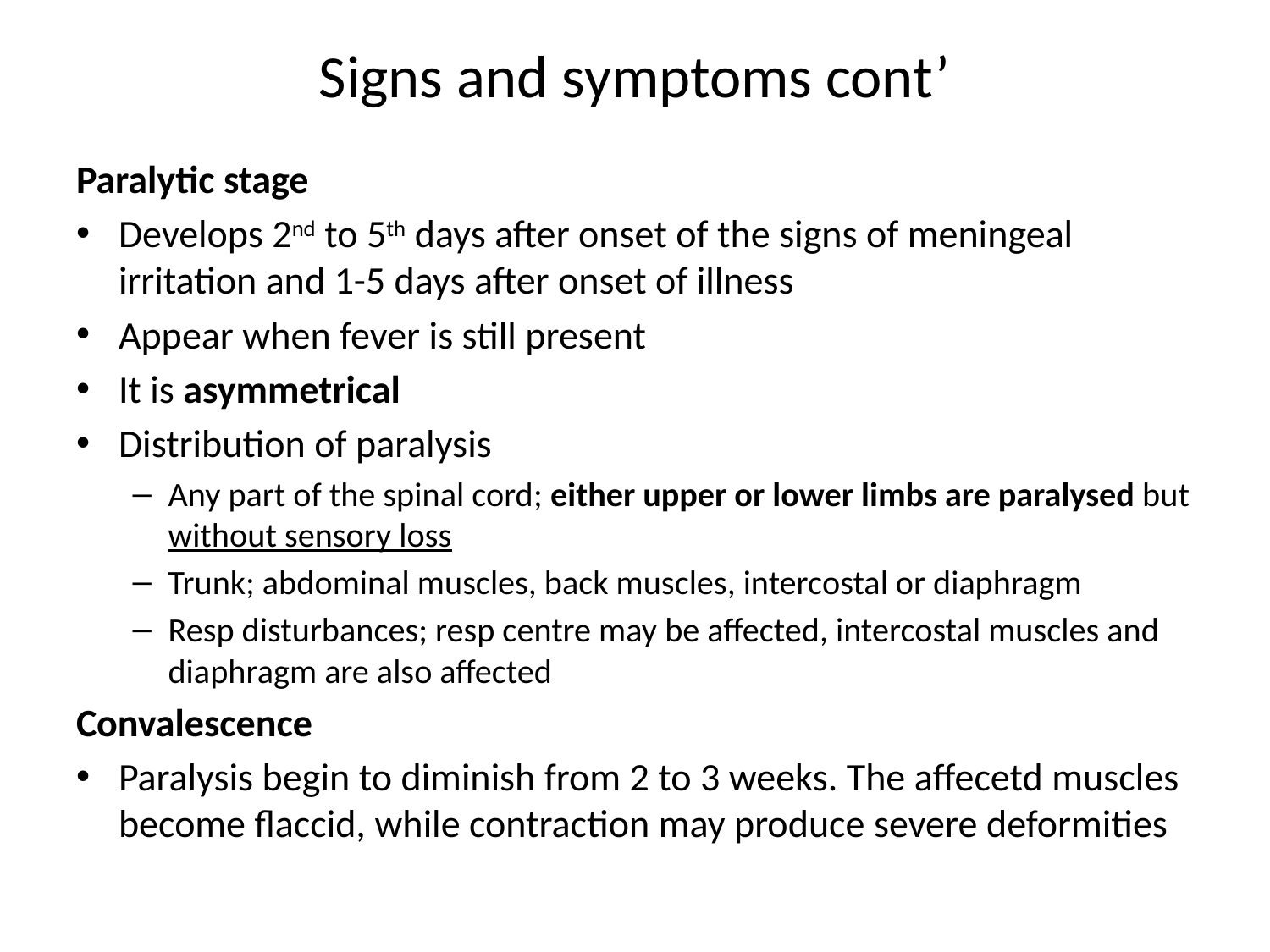

# Signs and symptoms cont’
Paralytic stage
Develops 2nd to 5th days after onset of the signs of meningeal irritation and 1-5 days after onset of illness
Appear when fever is still present
It is asymmetrical
Distribution of paralysis
Any part of the spinal cord; either upper or lower limbs are paralysed but without sensory loss
Trunk; abdominal muscles, back muscles, intercostal or diaphragm
Resp disturbances; resp centre may be affected, intercostal muscles and diaphragm are also affected
Convalescence
Paralysis begin to diminish from 2 to 3 weeks. The affecetd muscles become flaccid, while contraction may produce severe deformities